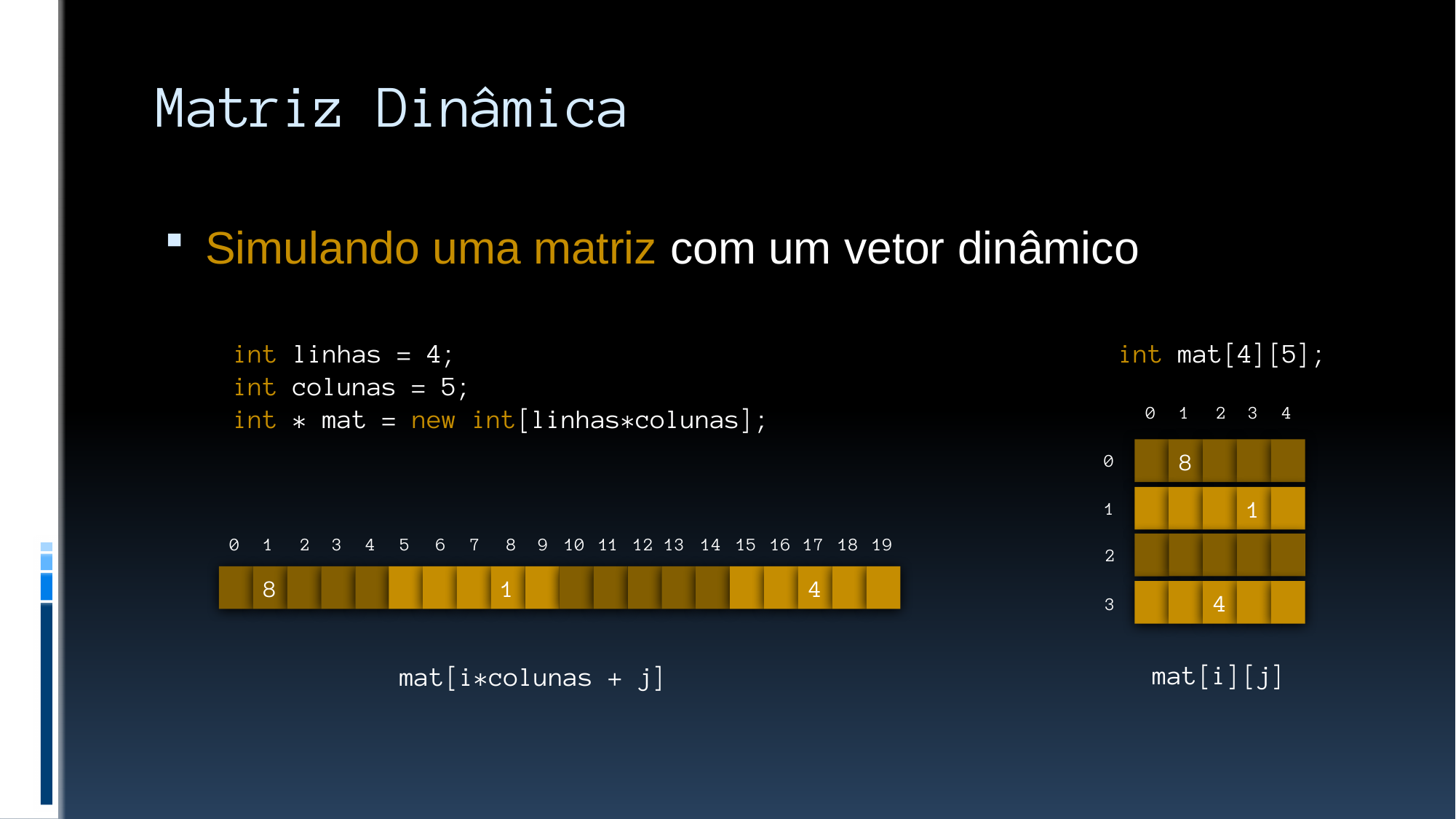

# Matriz Dinâmica
Simulando uma matriz com um vetor dinâmico
int mat[4][5];
int linhas = 4;
int colunas = 5;
int * mat = new int[linhas*colunas];
0
1
2
3
4

8

1

4

0
1
0
1
2
3
4
5
6
7
8
9
10
11
12
13
14
15
16
17
18
19
2

8

1

4

3
mat[i][j]
mat[i*colunas + j]